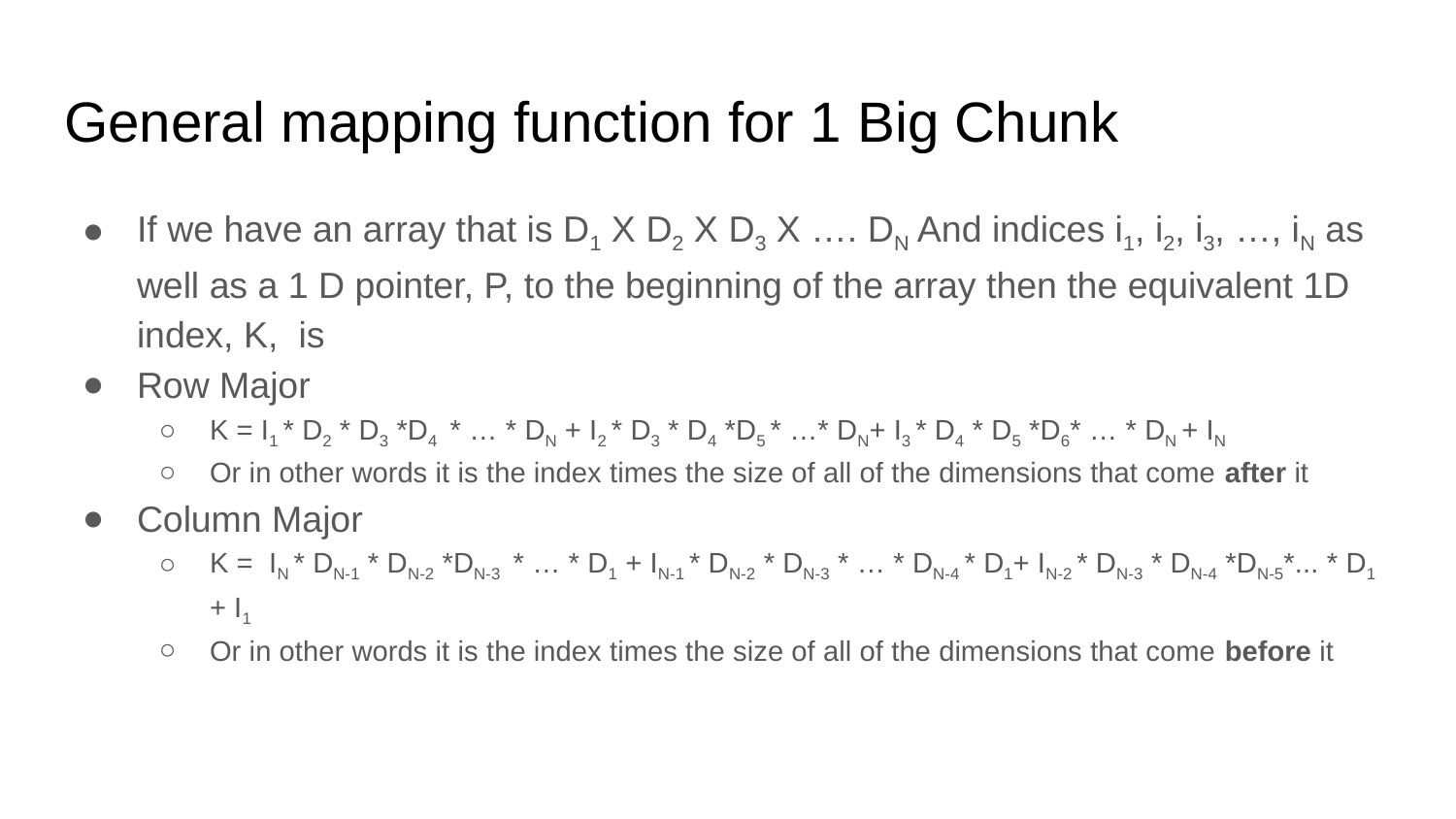

# General mapping function for 1 Big Chunk
If we have an array that is D1 X D2 X D3 X …. DN And indices i1, i2, i3, …, iN as well as a 1 D pointer, P, to the beginning of the array then the equivalent 1D index, K,  is
Row Major
K = I1 * D2 * D3 *D4  * … * DN + I2 * D3 * D4 *D5 * …* DN+ I3 * D4 * D5 *D6* … * DN + IN
Or in other words it is the index times the size of all of the dimensions that come after it
Column Major
K =  IN * DN-1 * DN-2 *DN-3  * … * D1 + IN-1 * DN-2 * DN-3 * … * DN-4 * D1+ IN-2 * DN-3 * DN-4 *DN-5*... * D1 + I1
Or in other words it is the index times the size of all of the dimensions that come before it